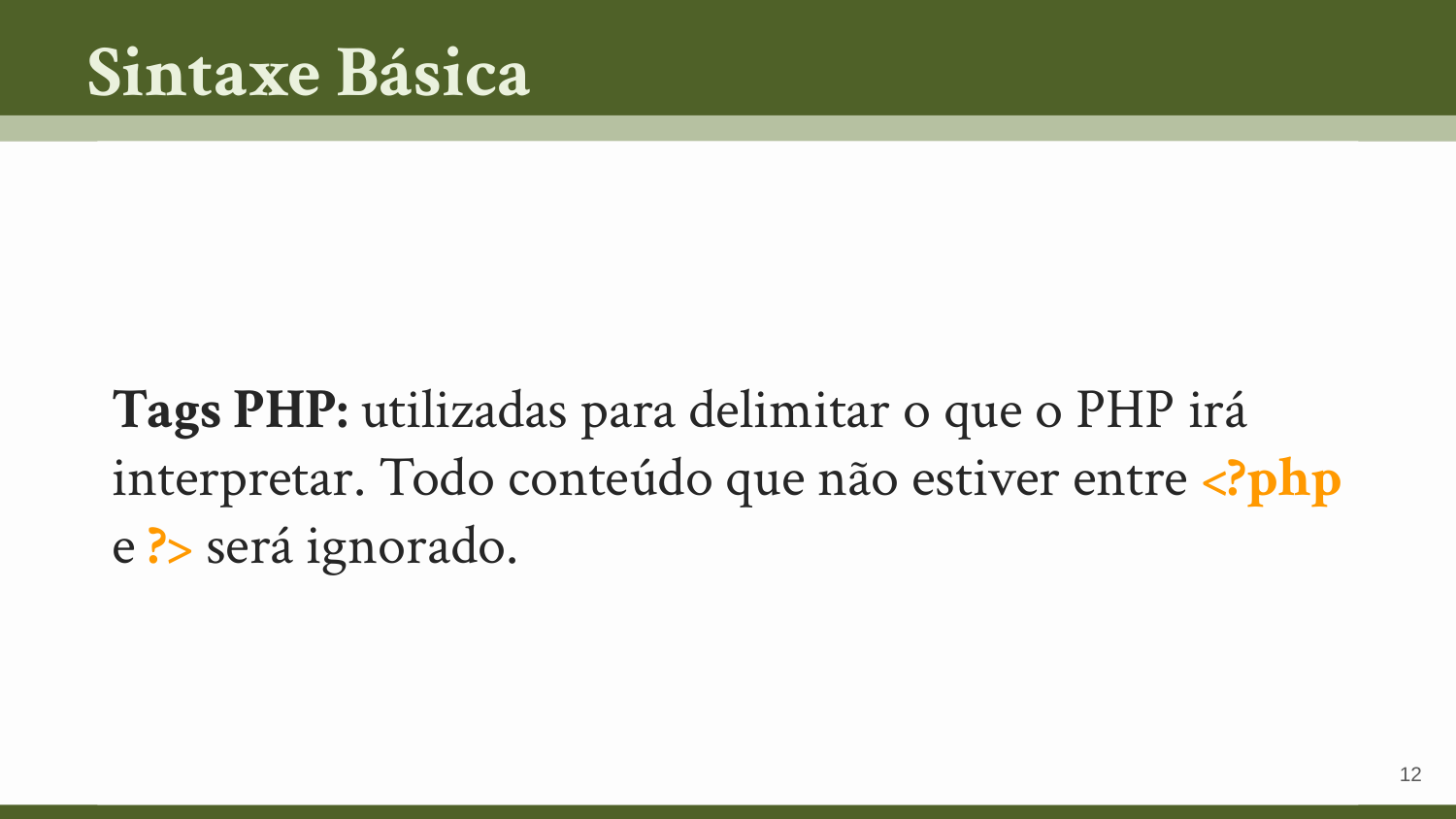

Sintaxe Básica

Tags PHP: utilizadas para delimitar o que o PHP irá interpretar. Todo conteúdo que não estiver entre <?php e ?> será ignorado.

12